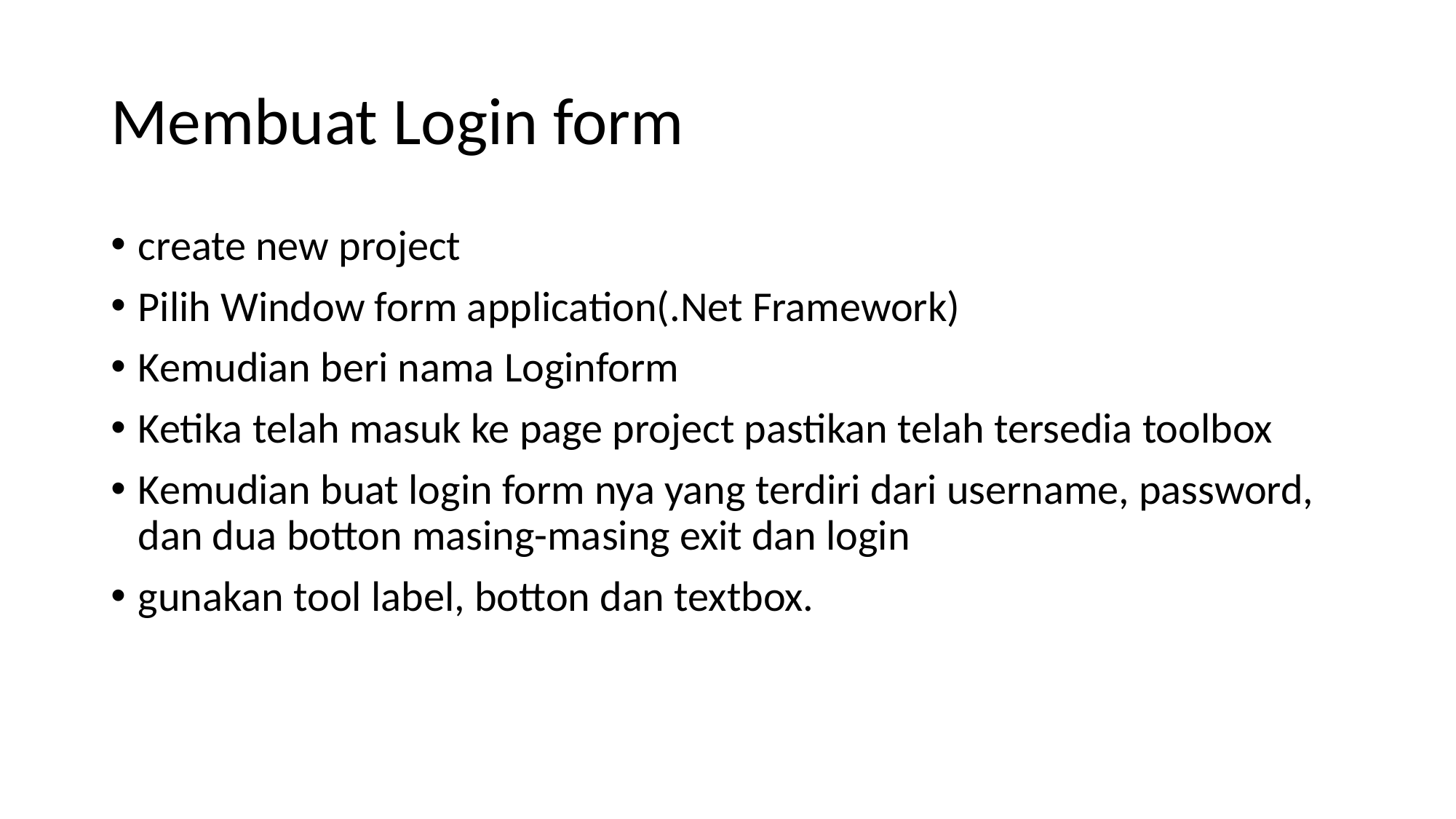

# Membuat Login form
create new project
Pilih Window form application(.Net Framework)
Kemudian beri nama Loginform
Ketika telah masuk ke page project pastikan telah tersedia toolbox
Kemudian buat login form nya yang terdiri dari username, password, dan dua botton masing-masing exit dan login
gunakan tool label, botton dan textbox.